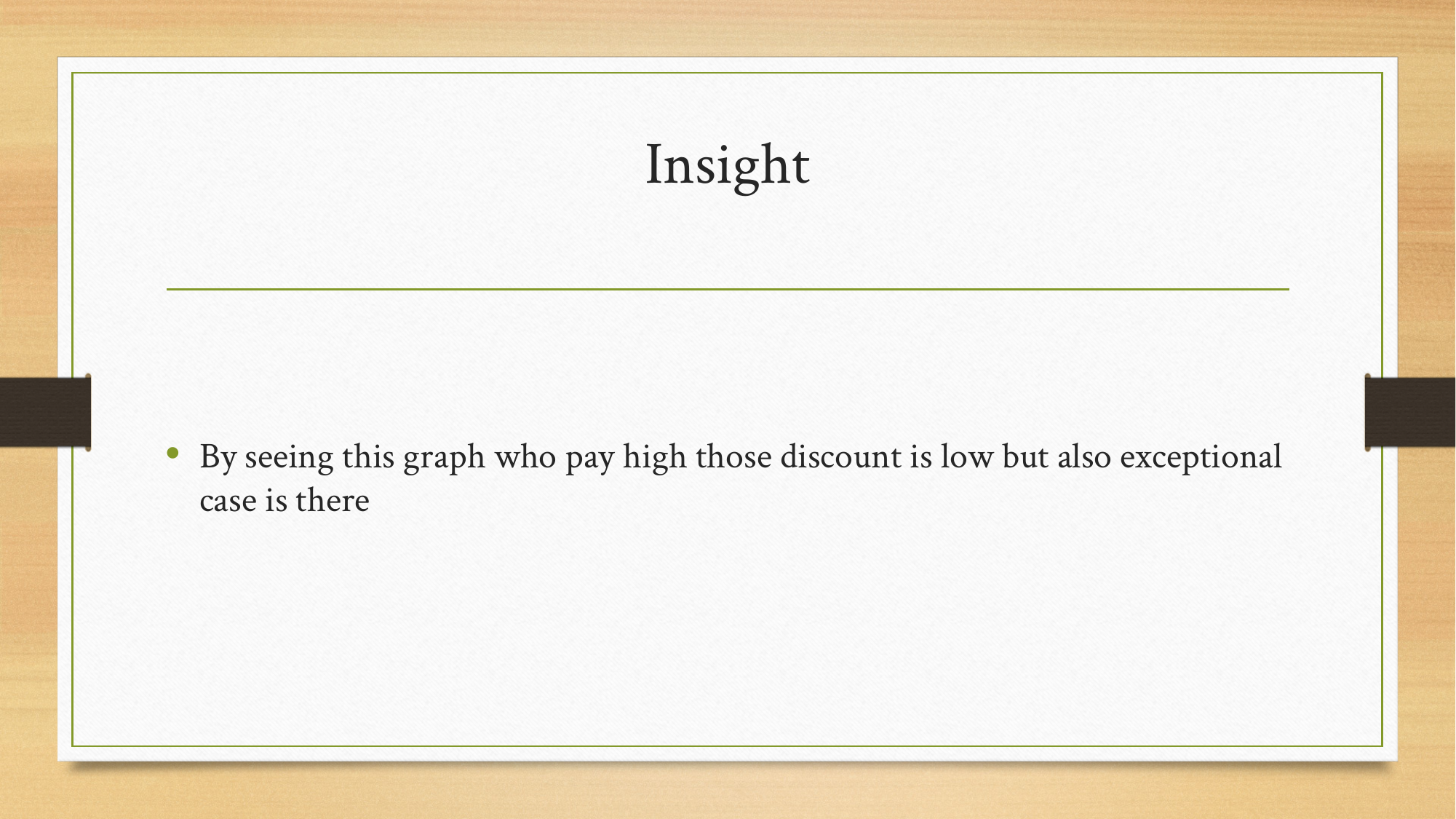

# Insight

By seeing this graph who pay high those discount is low but also exceptional case is there